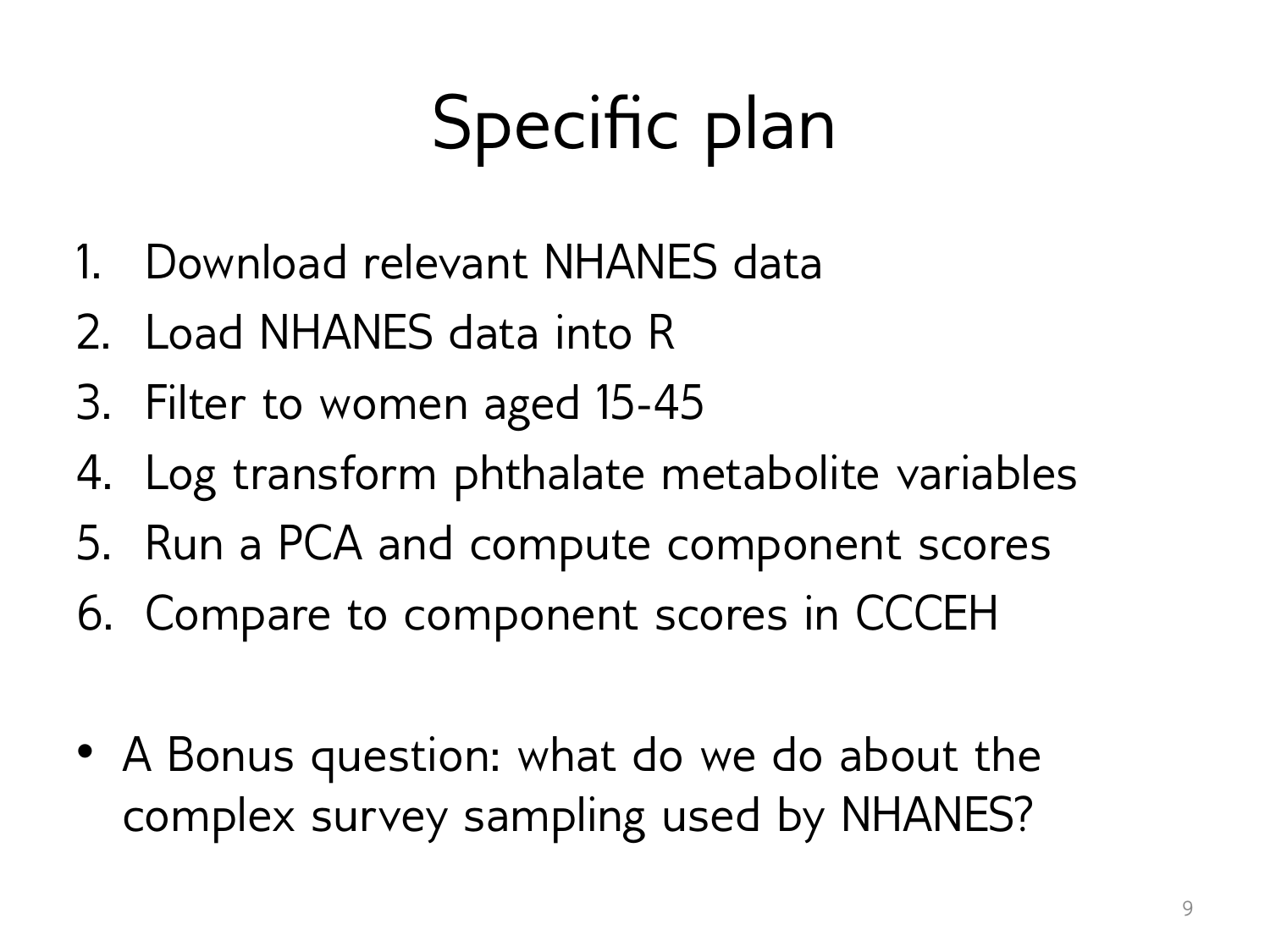

# Specific plan
Download relevant NHANES data
Load NHANES data into R
Filter to women aged 15-45
Log transform phthalate metabolite variables
Run a PCA and compute component scores
Compare to component scores in CCCEH

A Bonus question: what do we do about the complex survey sampling used by NHANES?
9